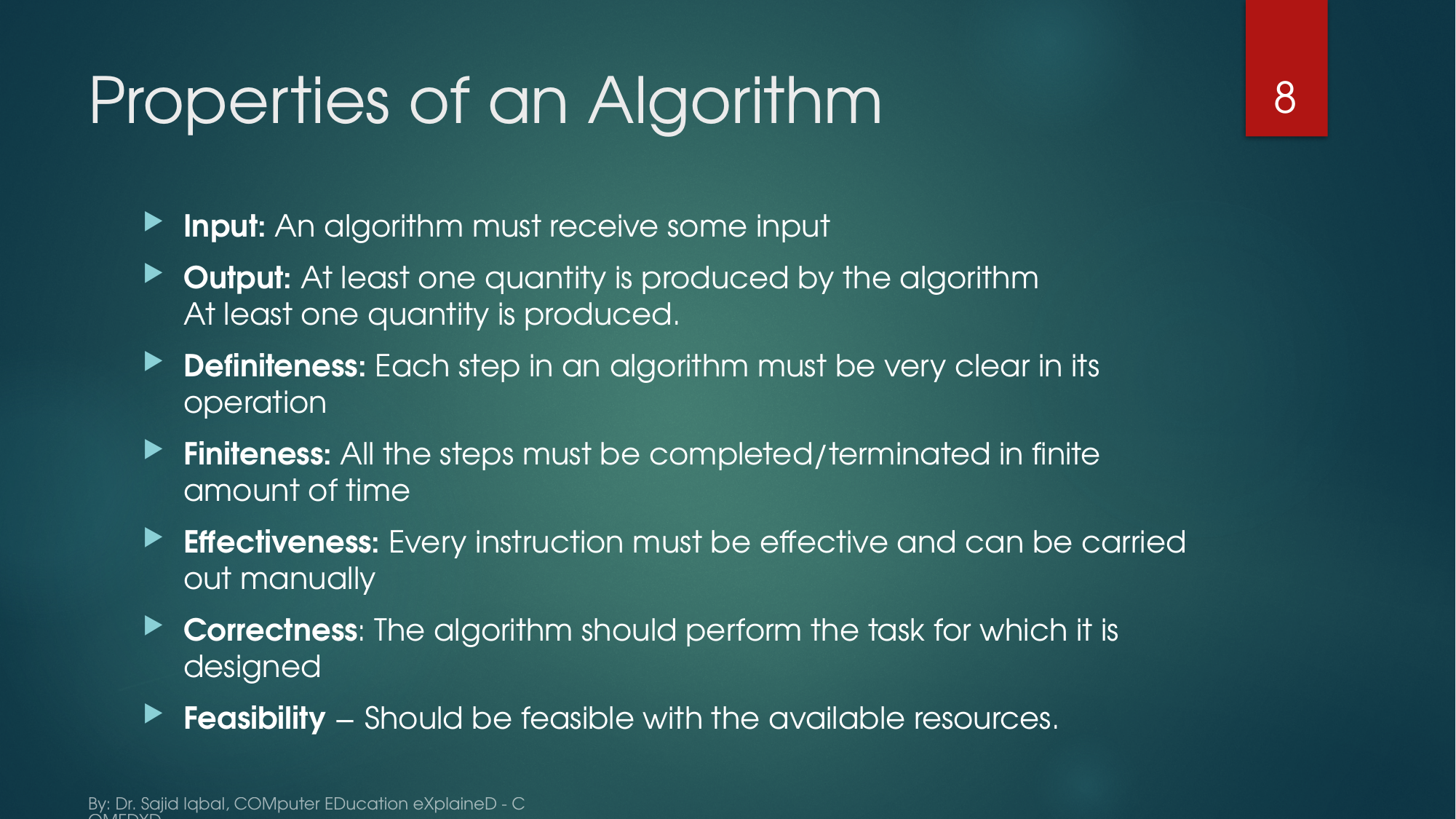

8
# Properties of an Algorithm
Input: An algorithm must receive some input
Output: At least one quantity is produced by the algorithm
At least one quantity is produced.
Definiteness: Each step in an algorithm must be very clear in its operation
Finiteness: All the steps must be completed/terminated in finite amount of time
Effectiveness: Every instruction must be effective and can be carried out manually
Correctness: The algorithm should perform the task for which it is designed
Feasibility − Should be feasible with the available resources.
By: Dr. Sajid Iqbal, COMputer EDucation eXplaineD - COMEDXD